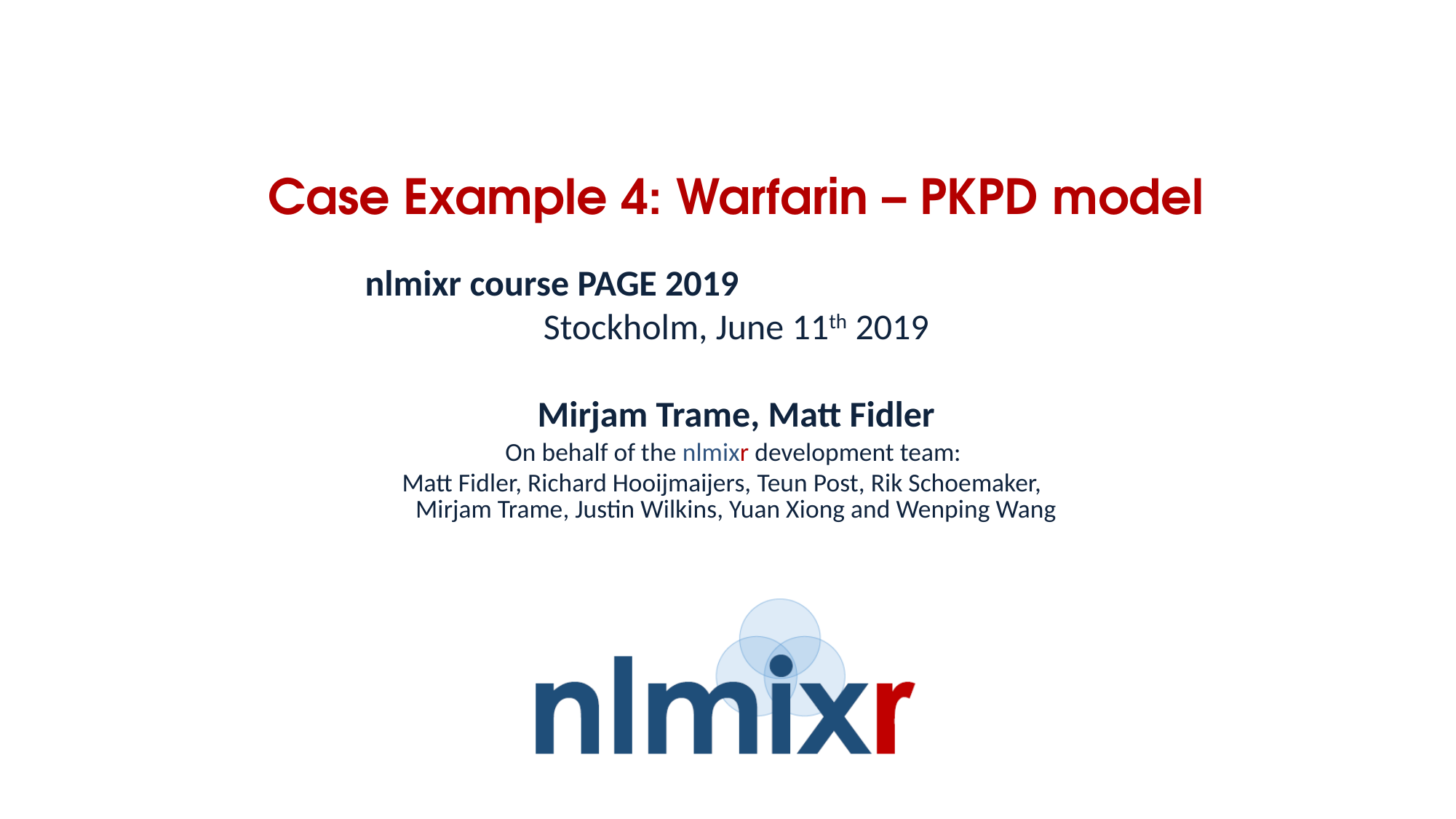

# Case Example 4: Warfarin – PKPD model
nlmixr course PAGE 2019
Stockholm, June 11th 2019

Mirjam Trame, Matt Fidler
On behalf of the nlmixr development team:
Matt Fidler, Richard Hooijmaijers, Teun Post, Rik Schoemaker,      Mirjam Trame, Justin Wilkins, Yuan Xiong and Wenping Wang